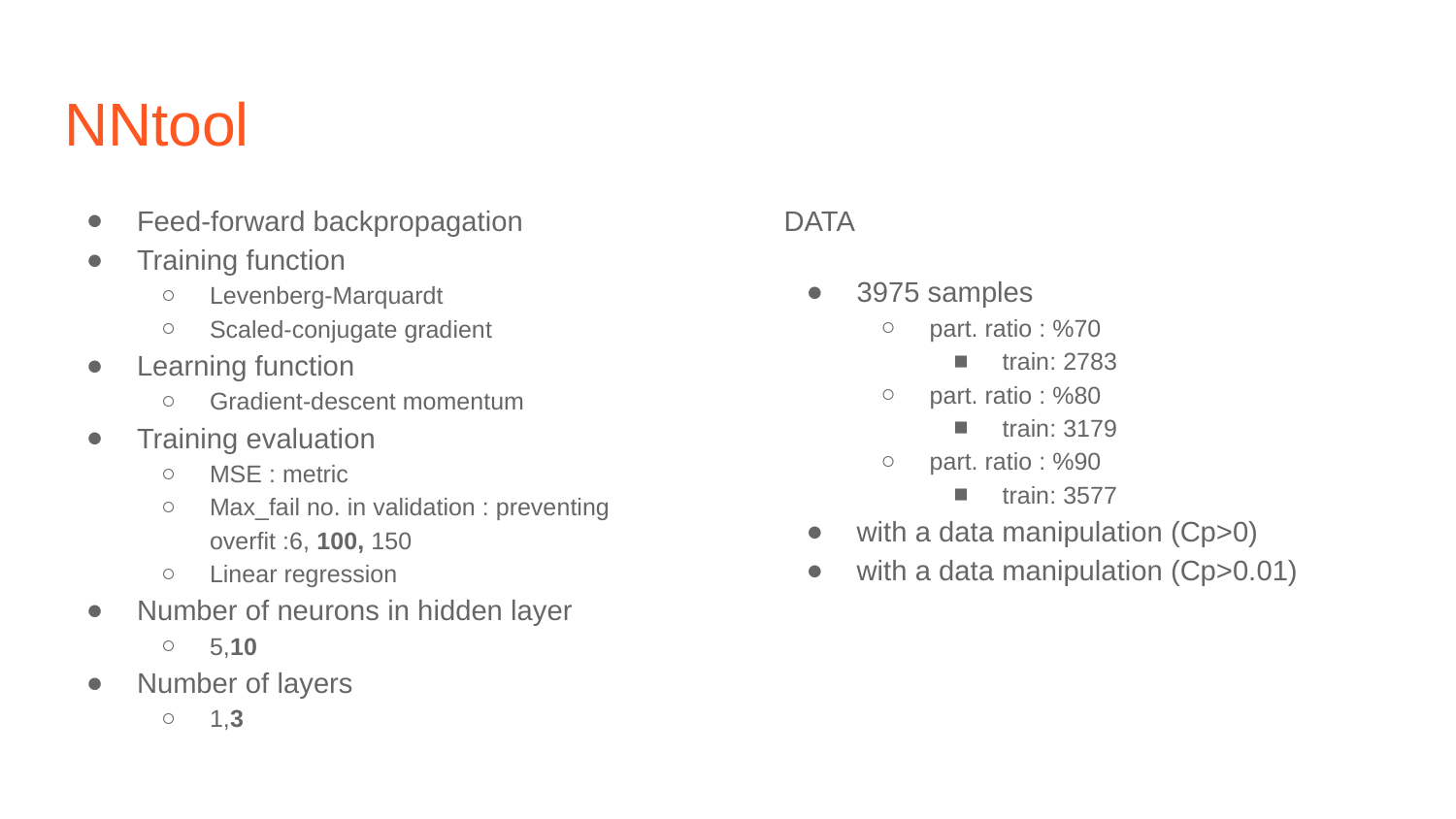

# NNtool
Feed-forward backpropagation
Training function
Levenberg-Marquardt
Scaled-conjugate gradient
Learning function
Gradient-descent momentum
Training evaluation
MSE : metric
Max_fail no. in validation : preventing overfit :6, 100, 150
Linear regression
Number of neurons in hidden layer
5,10
Number of layers
1,3

DATA
3975 samples
part. ratio : %70
train: 2783
part. ratio : %80
train: 3179
part. ratio : %90
train: 3577
with a data manipulation (Cp>0)
with a data manipulation (Cp>0.01)